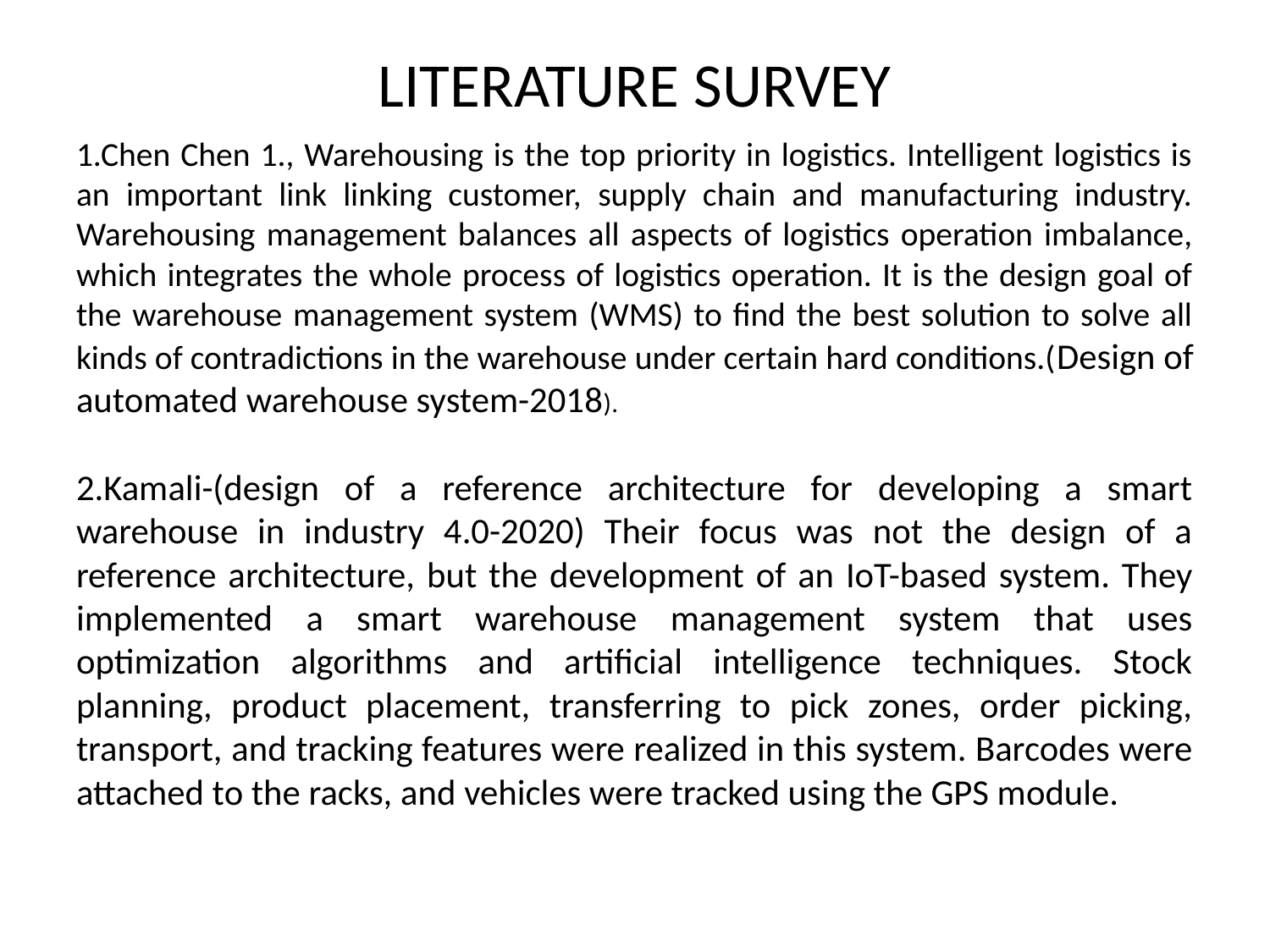

# LITERATURE SURVEY
1.Chen Chen 1., Warehousing is the top priority in logistics. Intelligent logistics is an important link linking customer, supply chain and manufacturing industry. Warehousing management balances all aspects of logistics operation imbalance, which integrates the whole process of logistics operation. It is the design goal of the warehouse management system (WMS) to find the best solution to solve all kinds of contradictions in the warehouse under certain hard conditions.(Design of automated warehouse system-2018).

2.Kamali-(design of a reference architecture for developing a smart warehouse in industry 4.0-2020) Their focus was not the design of a reference architecture, but the development of an IoT-based system. They implemented a smart warehouse management system that uses optimization algorithms and artificial intelligence techniques. Stock planning, product placement, transferring to pick zones, order picking, transport, and tracking features were realized in this system. Barcodes were attached to the racks, and vehicles were tracked using the GPS module.